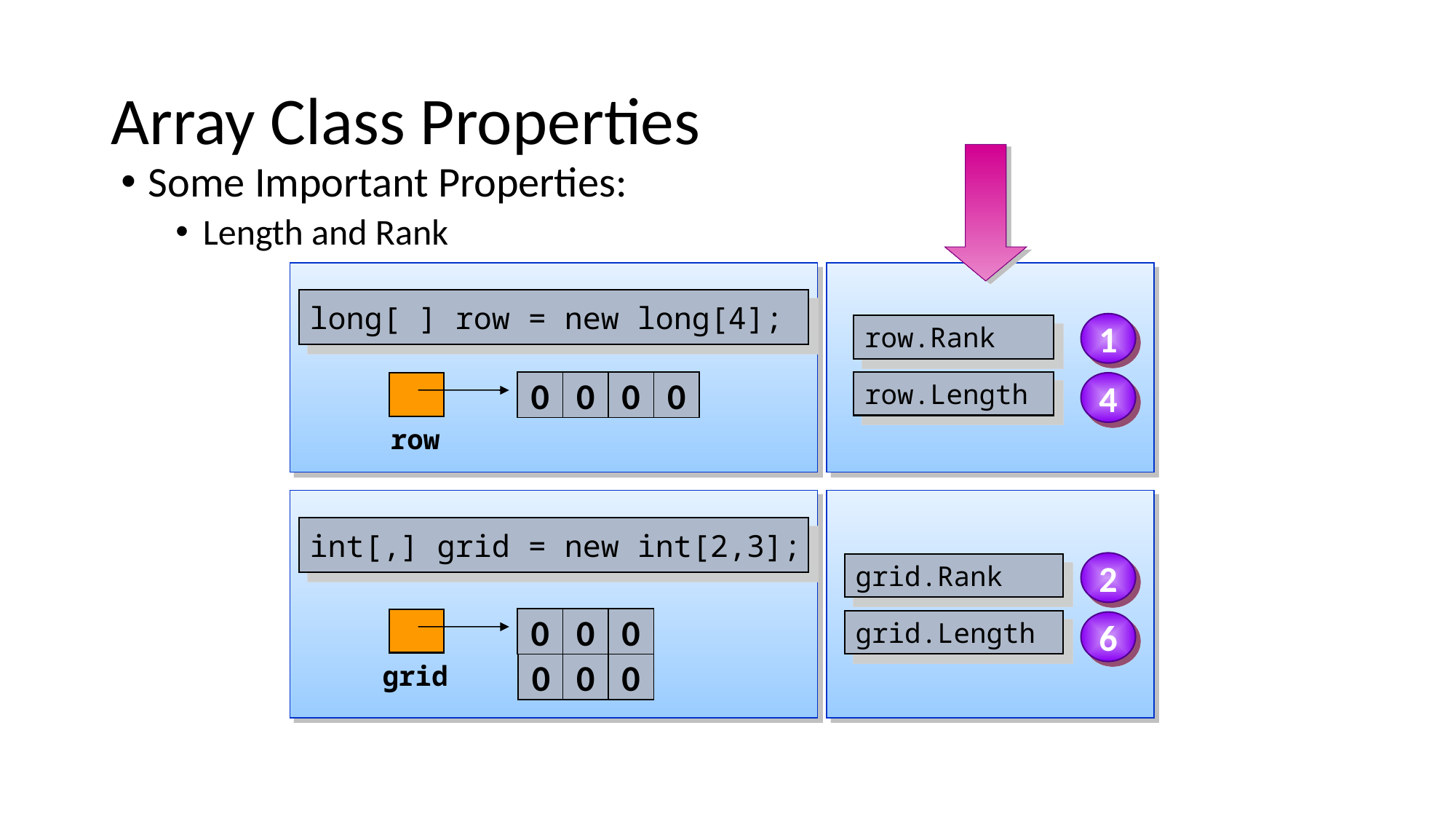

# Array Class Properties

Some Important Properties:
Length and Rank

long[ ] row = new long[4];
1
row.Rank

0
0
0
0

row
row.Length
4

int[,] grid = new int[2,3];
2
grid.Rank

0
0
0

grid
0
0
0
grid.Length
6